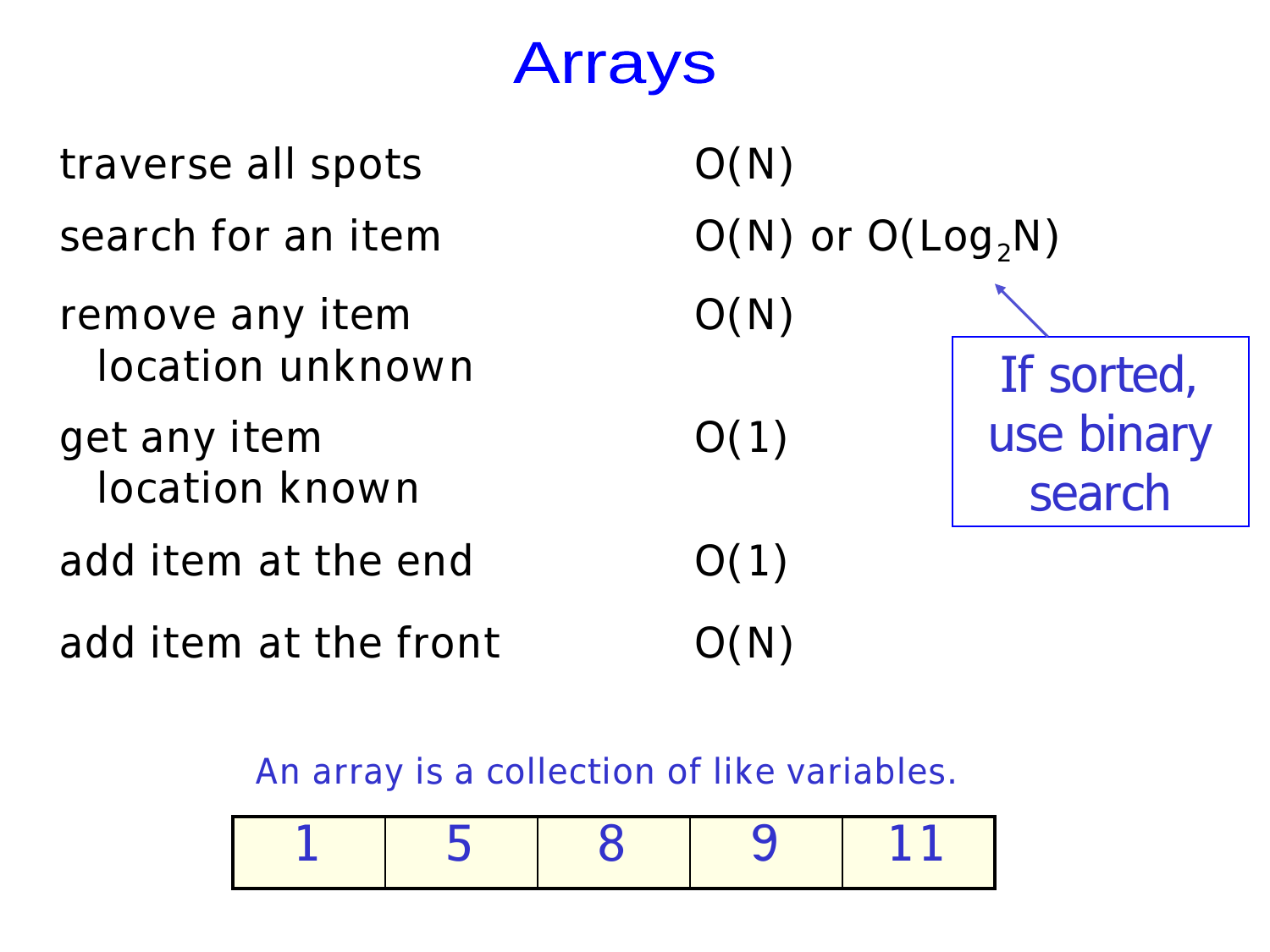

Arrays
traverse all spots			O(N)
search for an item		O(N) or O(Log2N)
remove any item			O(N)
   location unknown
get any item			O(1)
   location known
add item at the end		O(1)
add item at the front		O(N)
If sorted, use binary search
An array is a collection of like variables.

| 1 | 5 | 8 | 9 | 11 |
| --- | --- | --- | --- | --- |